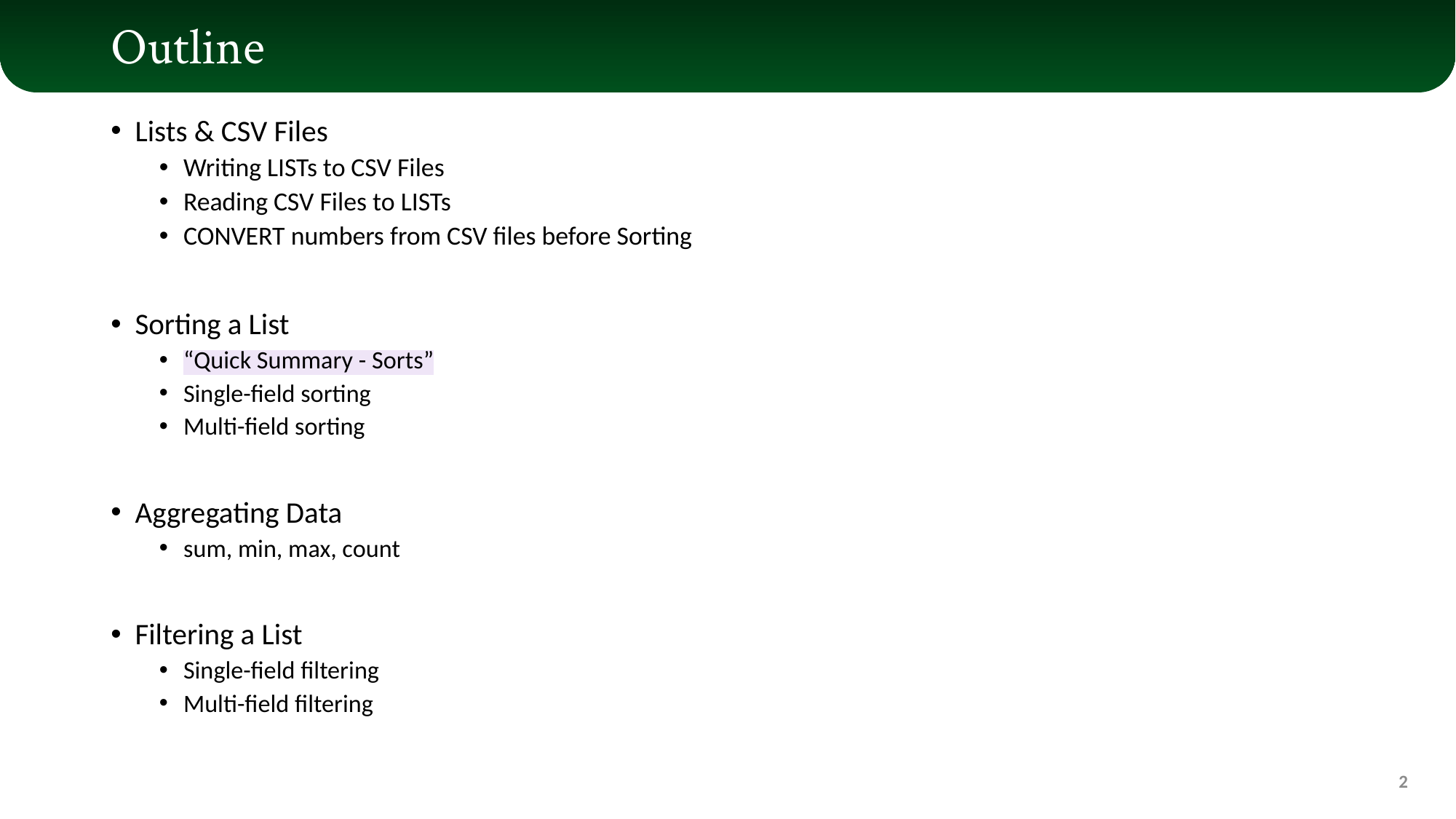

# Outline
Lists & CSV Files
Writing LISTs to CSV Files
Reading CSV Files to LISTs
CONVERT numbers from CSV files before Sorting

Sorting a List
“Quick Summary - Sorts”
Single-field sorting
Multi-field sorting

Aggregating Data
sum, min, max, count

Filtering a List
Single-field filtering
Multi-field filtering

2